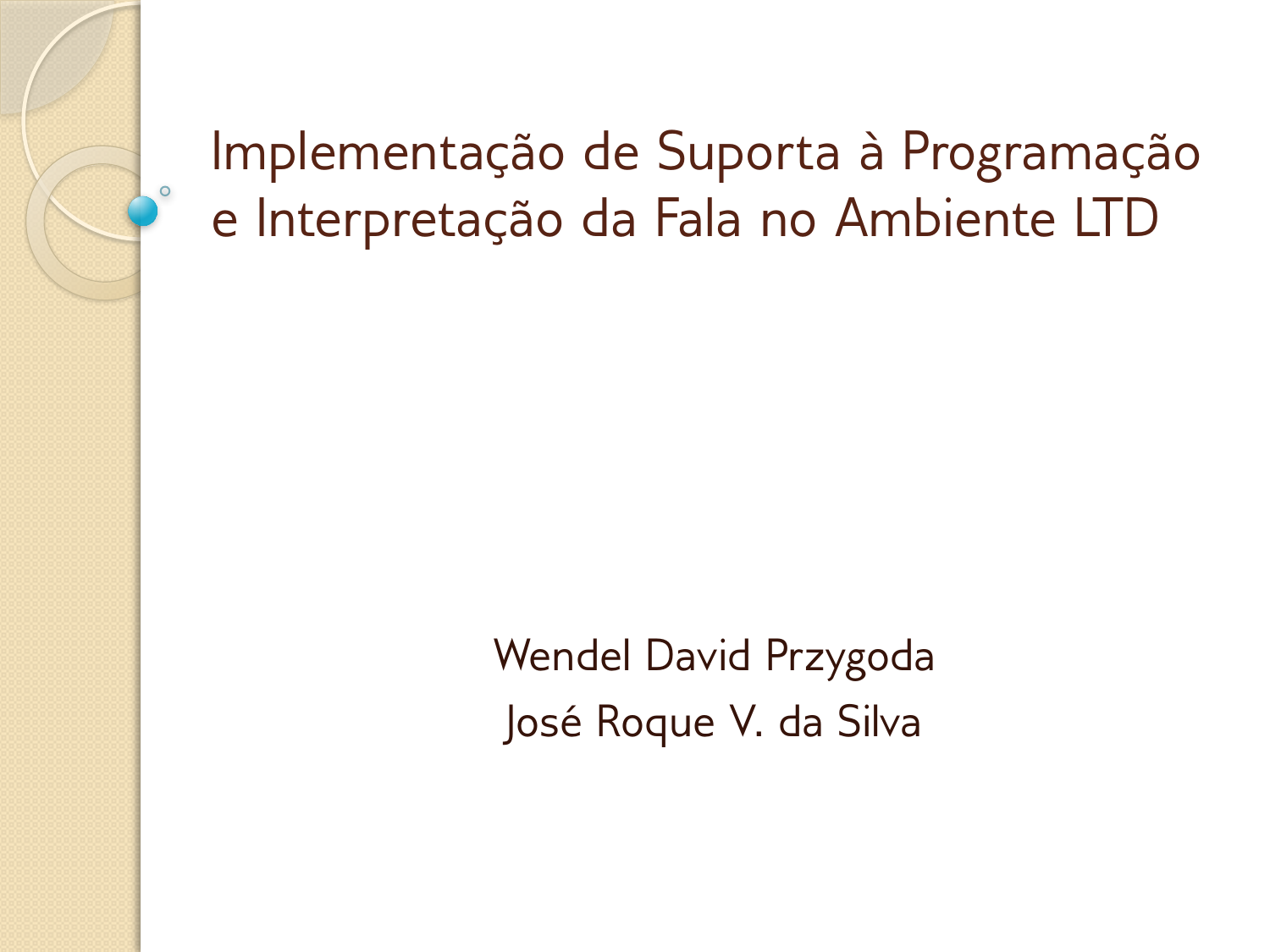

# Implementação de Suporta à Programação e Interpretação da Fala no Ambiente LTD
Wendel David Przygoda
José Roque V. da Silva